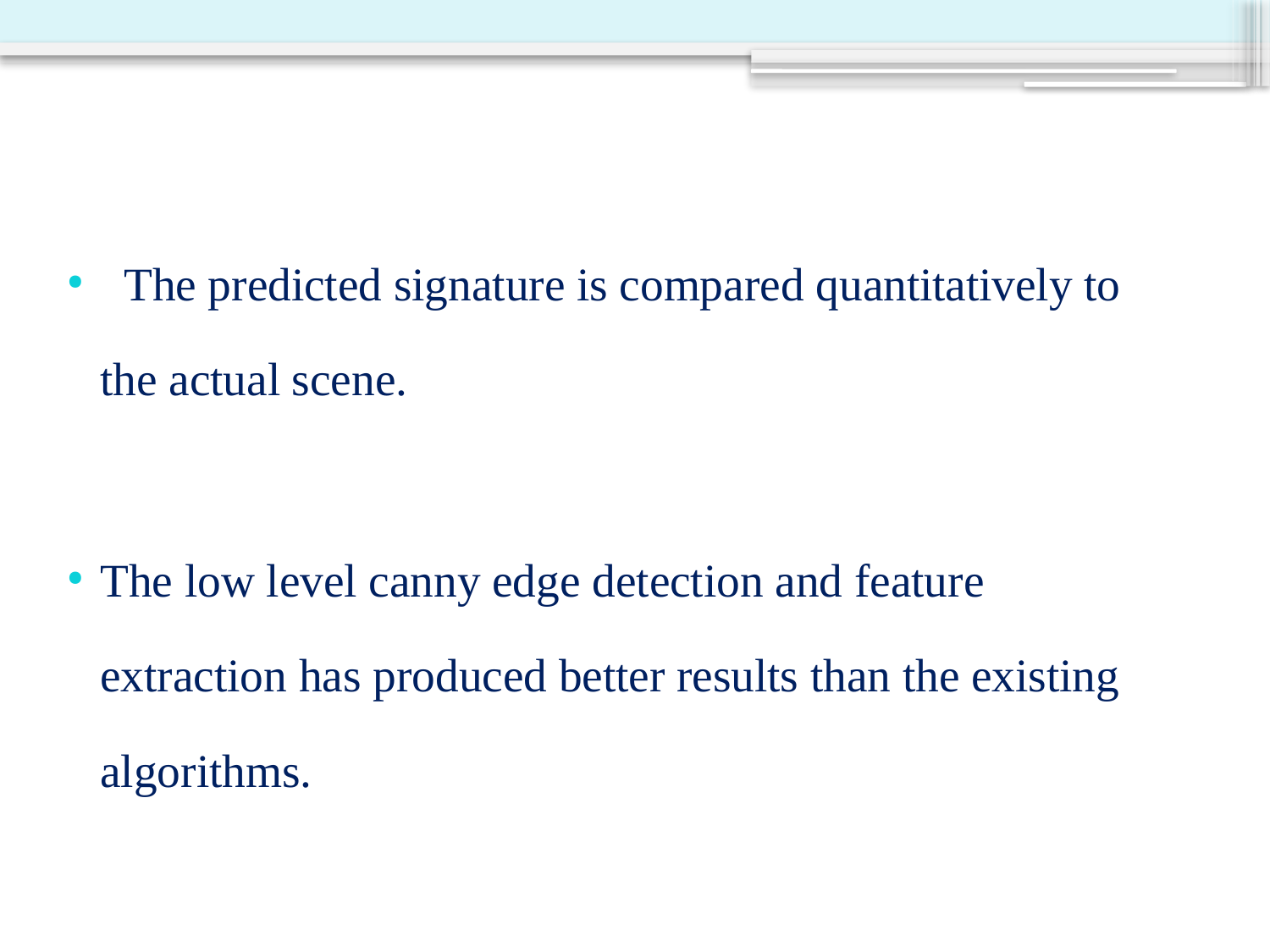

vThe predicted signature is compared quantitatively to the actual scene.

The low level canny edge detection and feature extraction has produced better results than the existing algorithms.